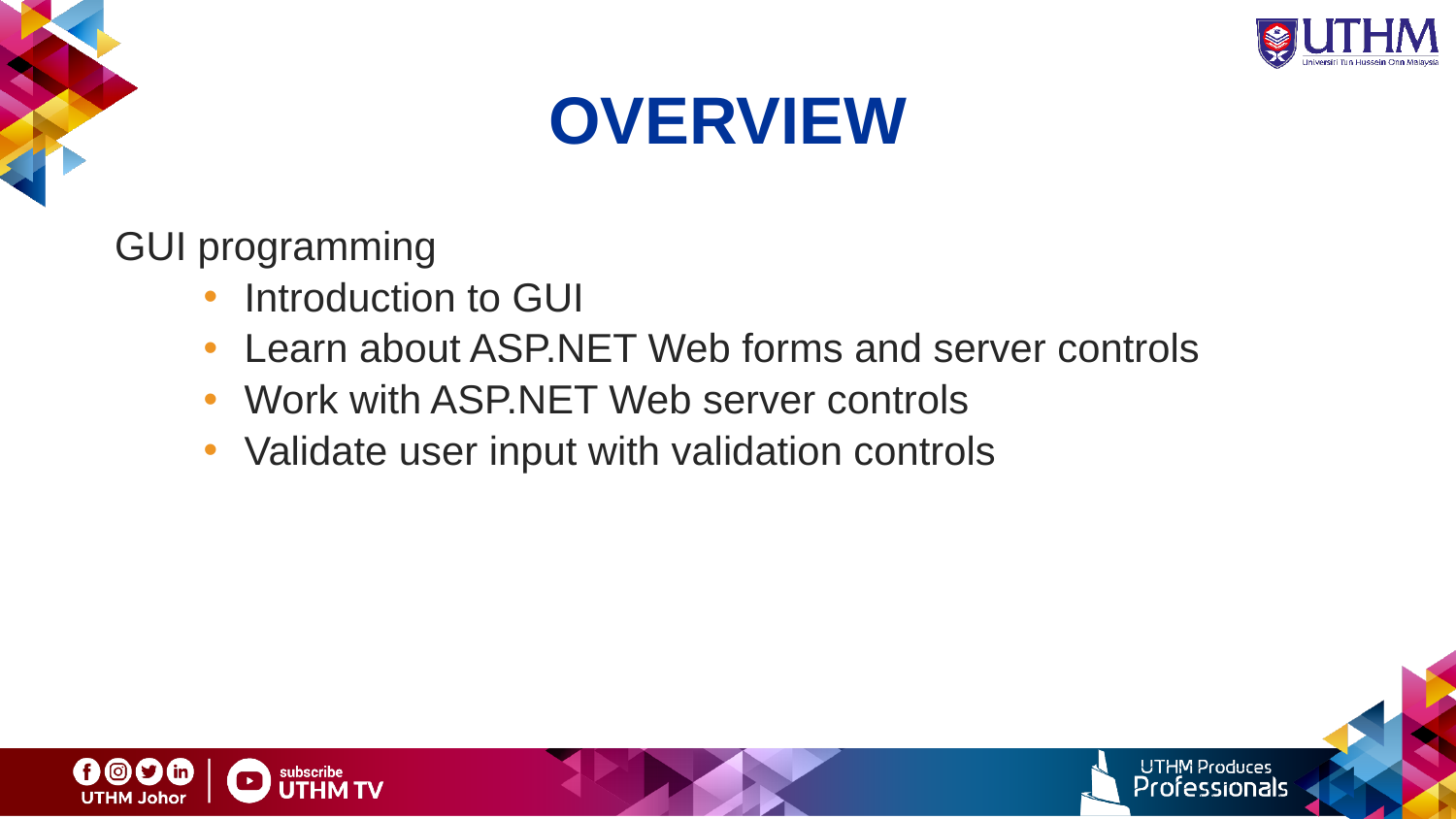

# OVERVIEW
GUI programming
Introduction to GUI
Learn about ASP.NET Web forms and server controls
Work with ASP.NET Web server controls
Validate user input with validation controls